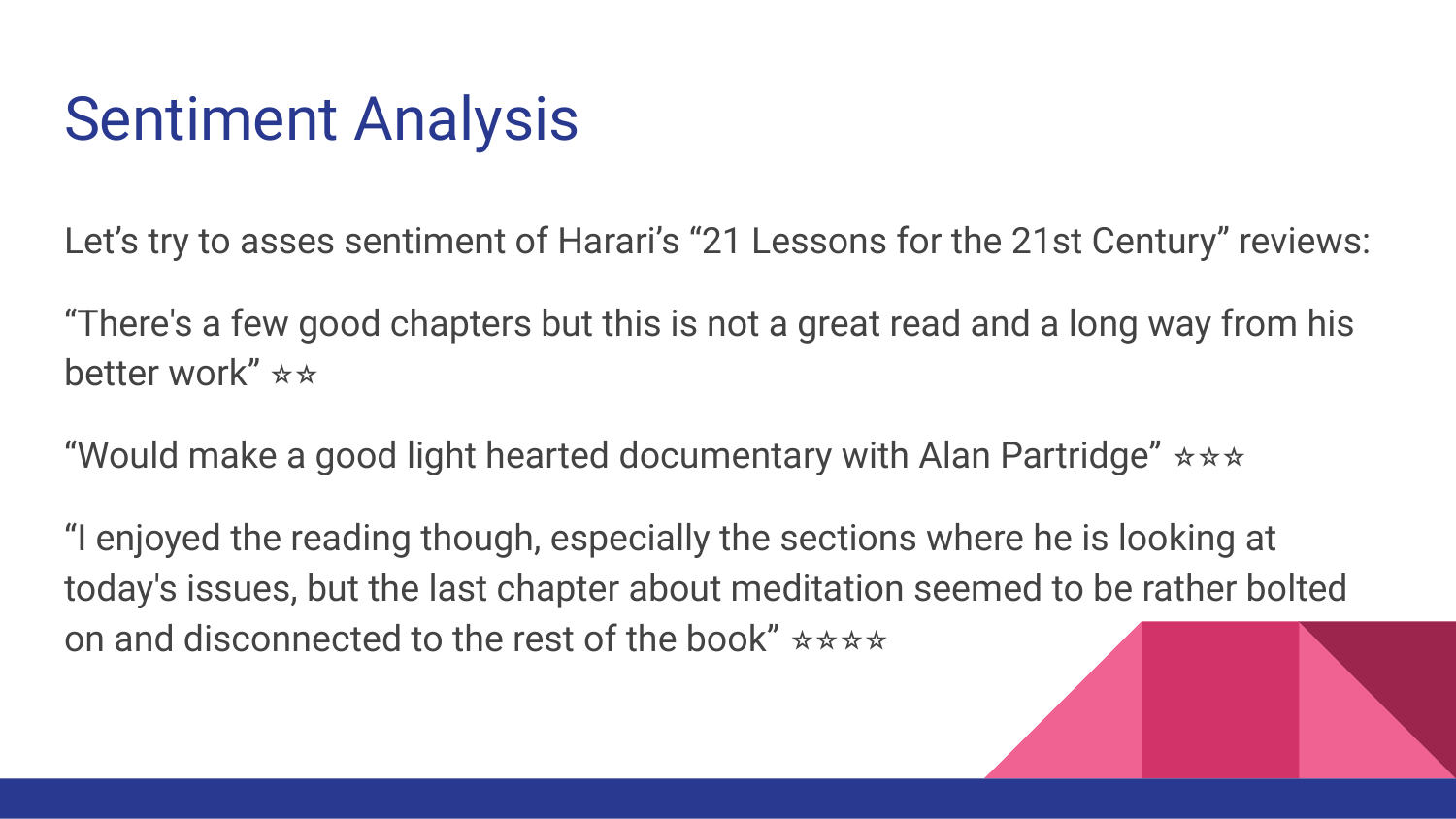

# Sentiment Analysis

Let’s try to asses sentiment of Harari’s “21 Lessons for the 21st Century” reviews:
“There's a few good chapters but this is not a great read and a long way from his better work” ⭐⭐
“Would make a good light hearted documentary with Alan Partridge” ⭐⭐⭐
“I enjoyed the reading though, especially the sections where he is looking at today's issues, but the last chapter about meditation seemed to be rather bolted on and disconnected to the rest of the book” ⭐⭐⭐⭐